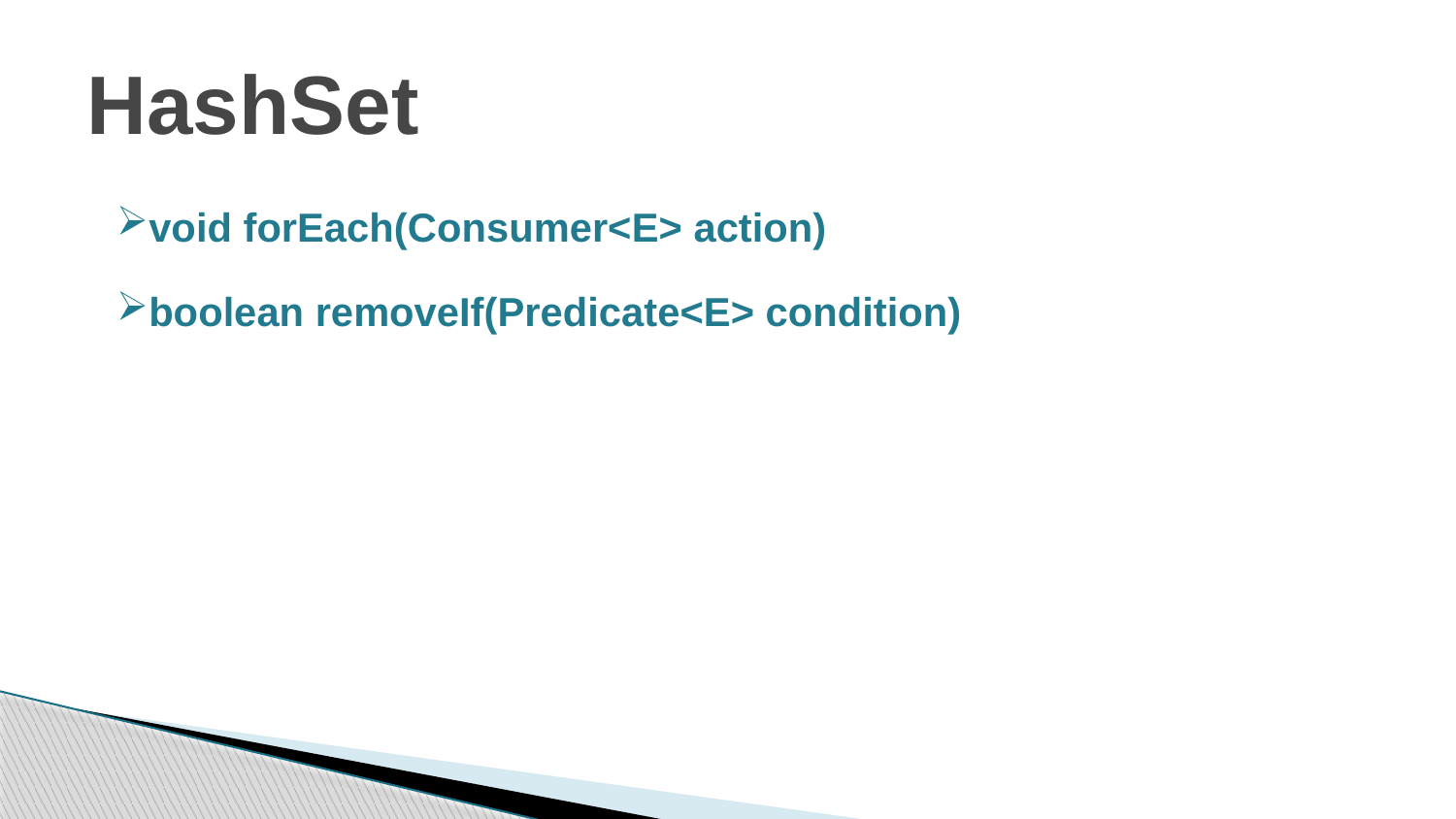

# HashSet
void forEach(Consumer<E> action)
boolean removeIf(Predicate<E> condition)